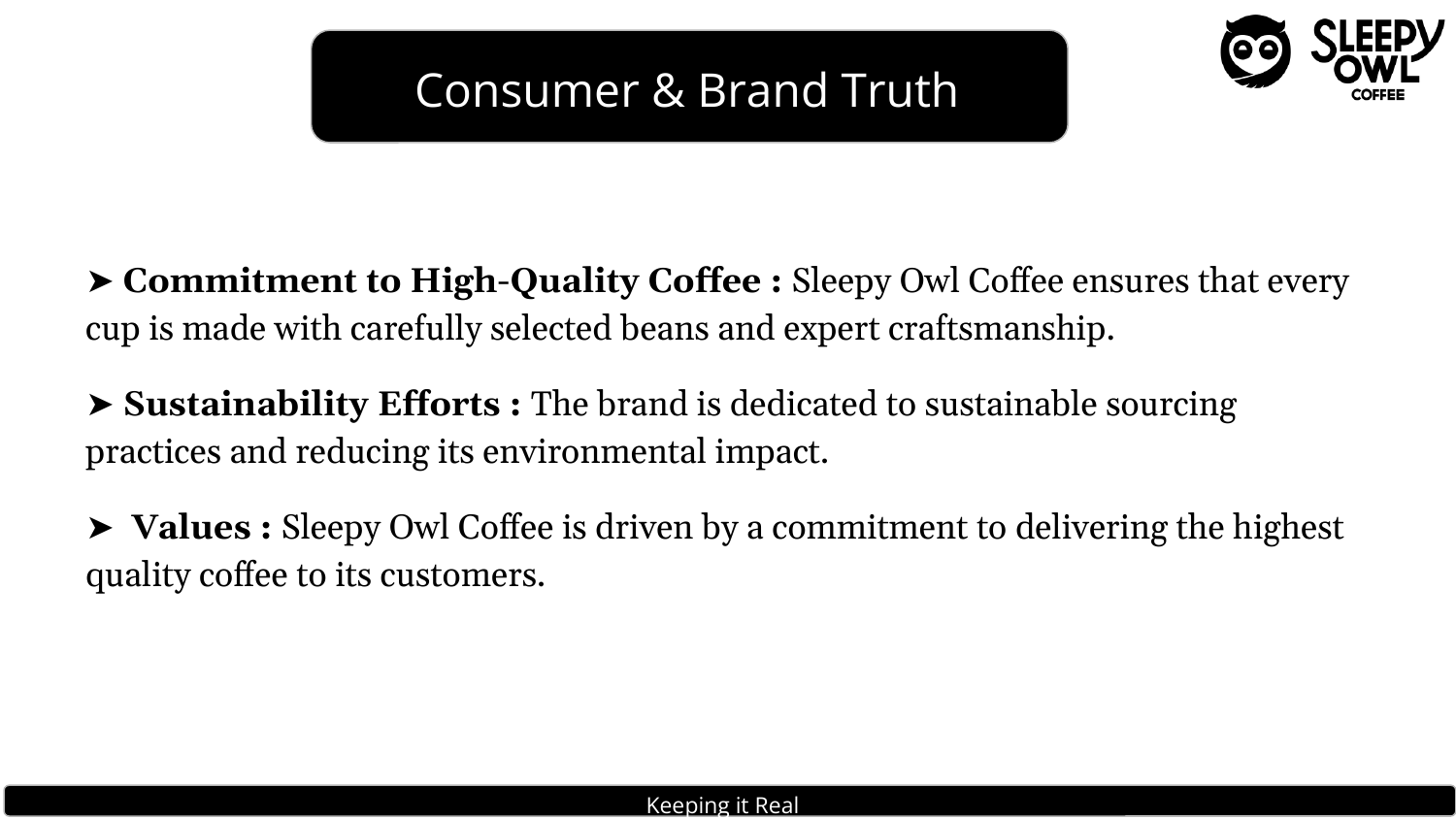

Consumer & Brand Truth
➤ Commitment to High-Quality Coffee : Sleepy Owl Coffee ensures that every cup is made with carefully selected beans and expert craftsmanship.
➤ Sustainability Efforts : The brand is dedicated to sustainable sourcing practices and reducing its environmental impact.
➤  Values : Sleepy Owl Coffee is driven by a commitment to delivering the highest quality coffee to its customers.